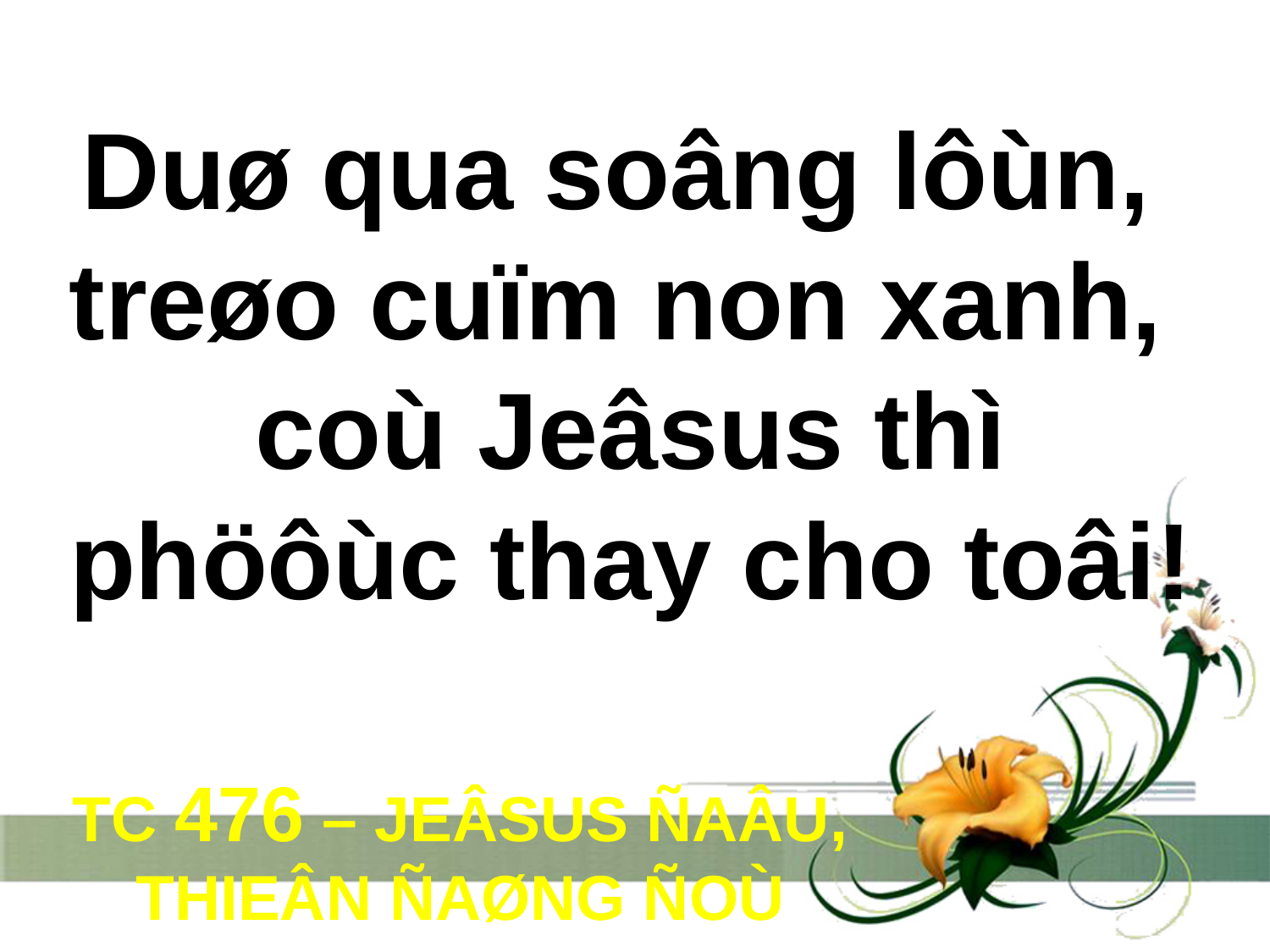

Duø qua soâng lôùn,
treøo cuïm non xanh,
coù Jeâsus thì phöôùc thay cho toâi!
TC 476 – JEÂSUS ÑAÂU, THIEÂN ÑAØNG ÑOÙ